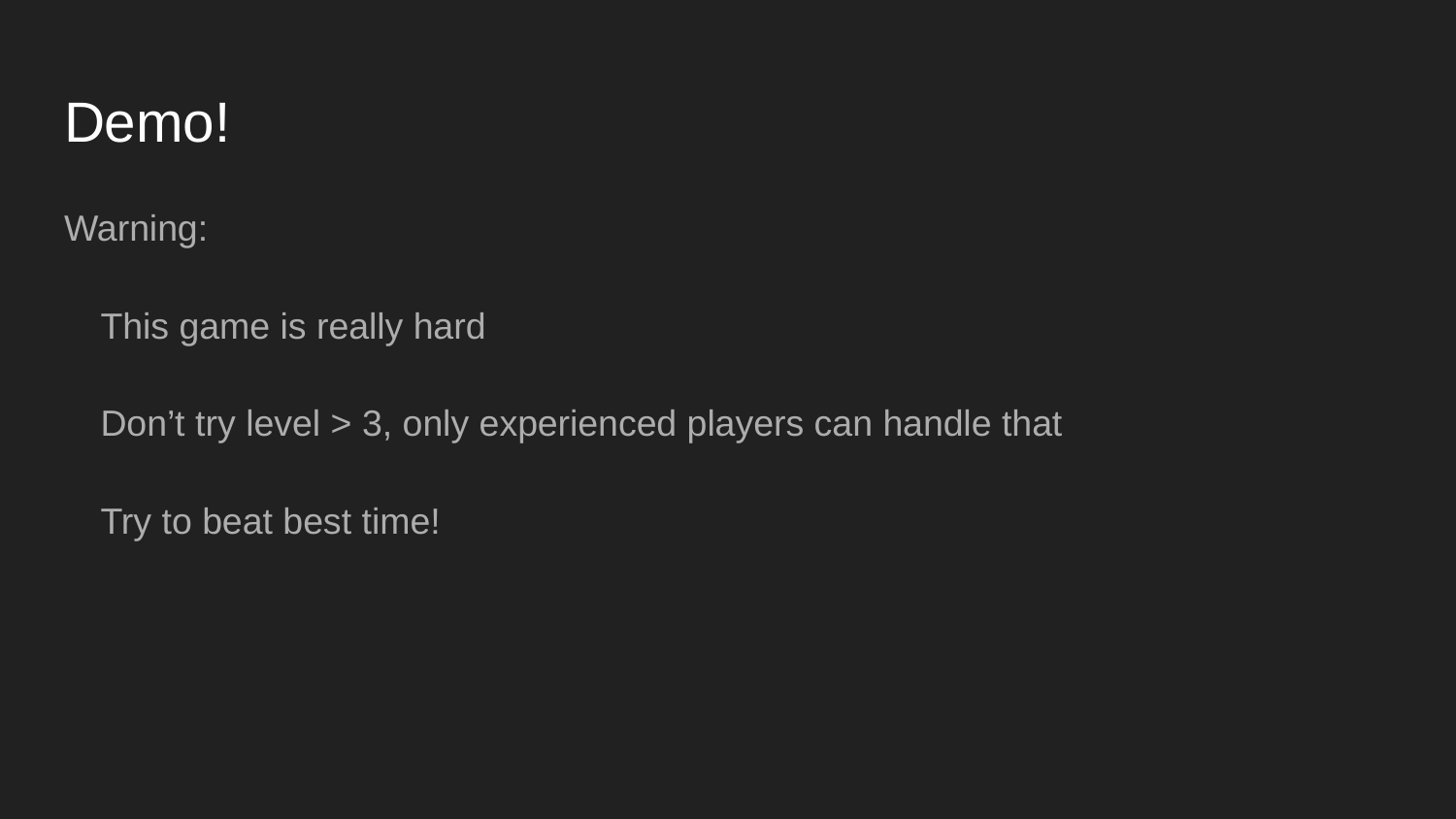

# Demo!
Warning:
This game is really hard
Don’t try level > 3, only experienced players can handle that
Try to beat best time!